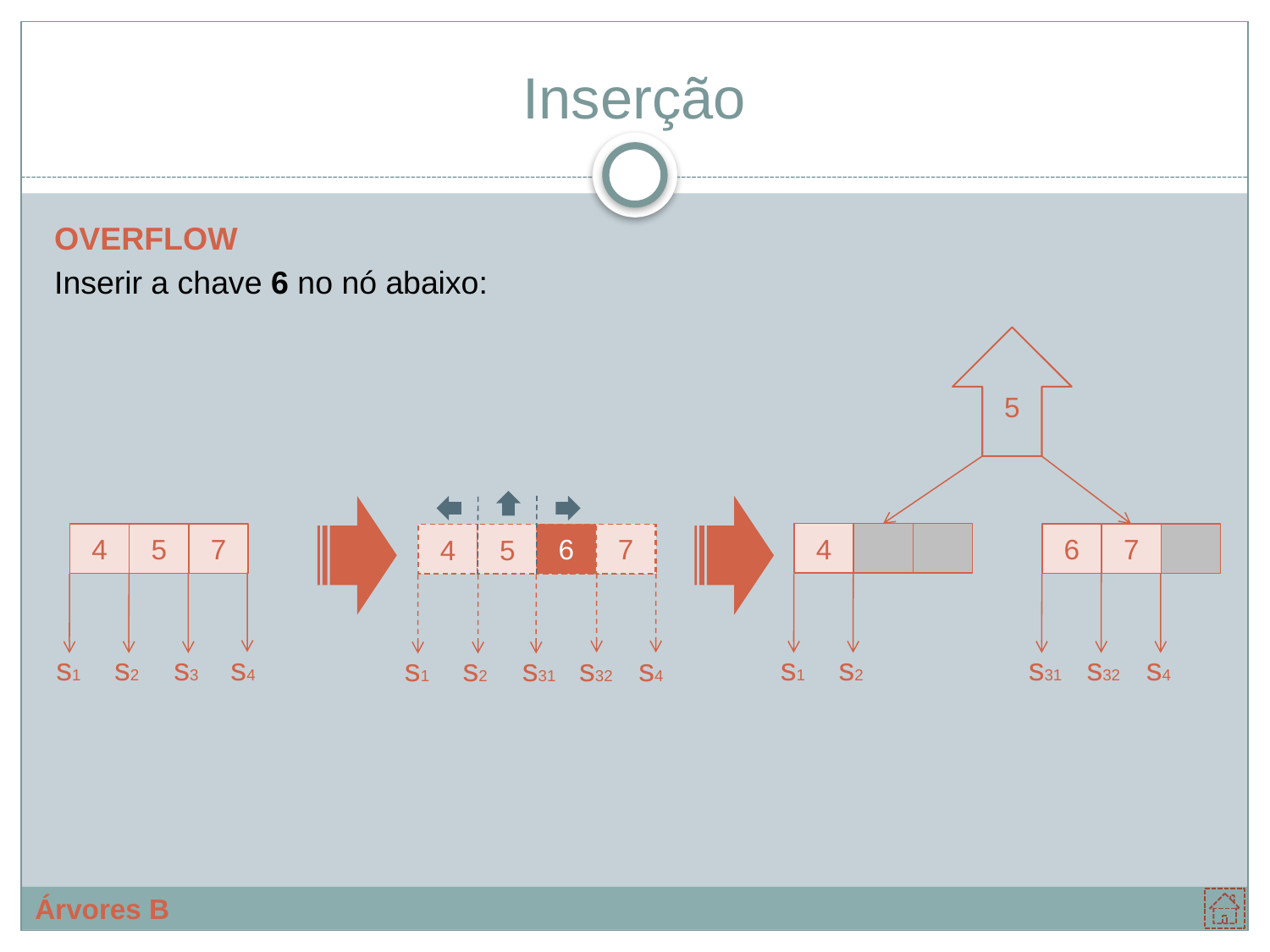

# Inserção
OVERFLOW
Inserir a chave 6 no nó abaixo:
5

4

s1
s2
6
7

s31
s32
s4
4
5
7
s1
s2
s3
s4
6
7

7
4
5
7

s1
s2
s31
s32
s4
Árvores B